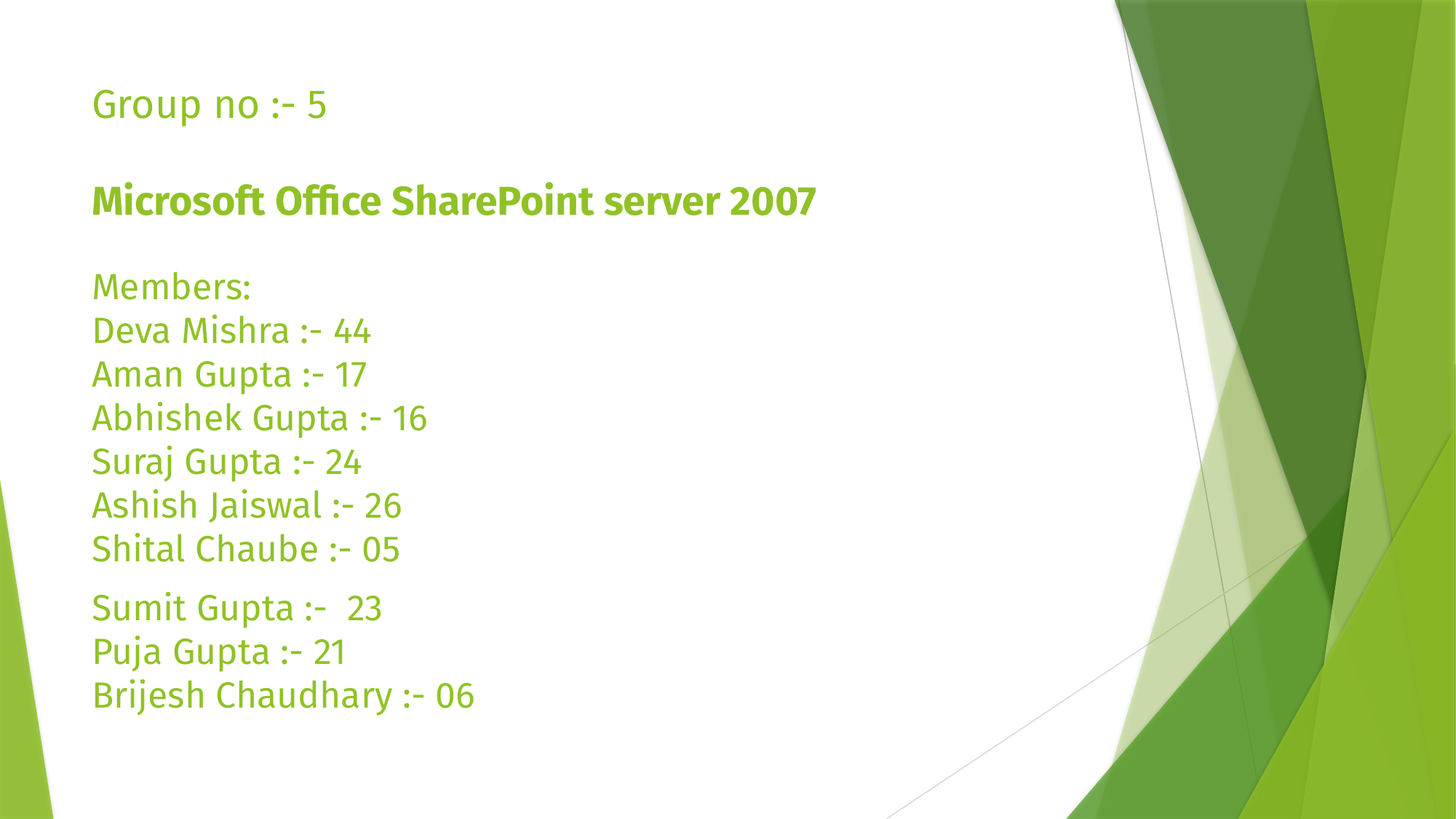

# Group no :- 5 Microsoft Office SharePoint server 2007
Members:
Deva Mishra :- 44
Aman Gupta :- 17
Abhishek Gupta :- 16
Suraj Gupta :- 24
Ashish Jaiswal :- 26
Shital Chaube :- 05
Sumit Gupta :-  23
Puja Gupta :- 21
Brijesh Chaudhary :- 06